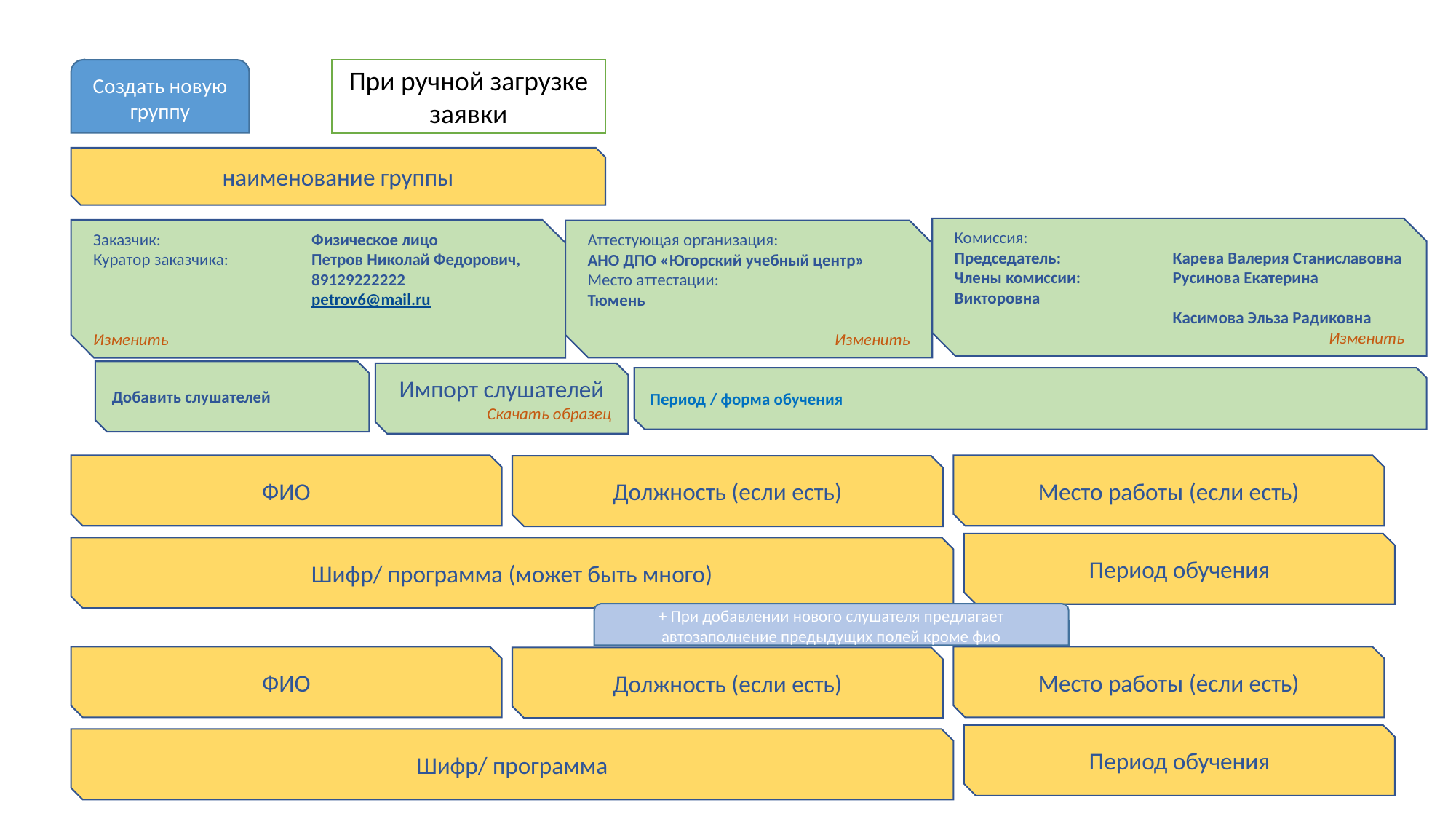

Создать новую группу
При ручной загрузке заявки
наименование группы
Комиссия:
Председатель: 	Карева Валерия Станиславовна
Члены комиссии: 	Русинова Екатерина Викторовна
		Касимова Эльза Радиковна
			Изменить
Заказчик: 		Физическое лицо
Куратор заказчика: 	Петров Николай Федорович, 			89129222222
		petrov6@mail.ru
			                       Изменить
Аттестующая организация:
АНО ДПО «Югорский учебный центр»
Место аттестации:
Тюмень
			Изменить
Добавить слушателей
Импорт слушателей
Скачать образец
Период / форма обучения
ФИО
Место работы (если есть)
Должность (если есть)
Период обучения
Шифр/ программа (может быть много)
+ При добавлении нового слушателя предлагает автозаполнение предыдущих полей кроме фио
ФИО
Место работы (если есть)
Должность (если есть)
Период обучения
Шифр/ программа